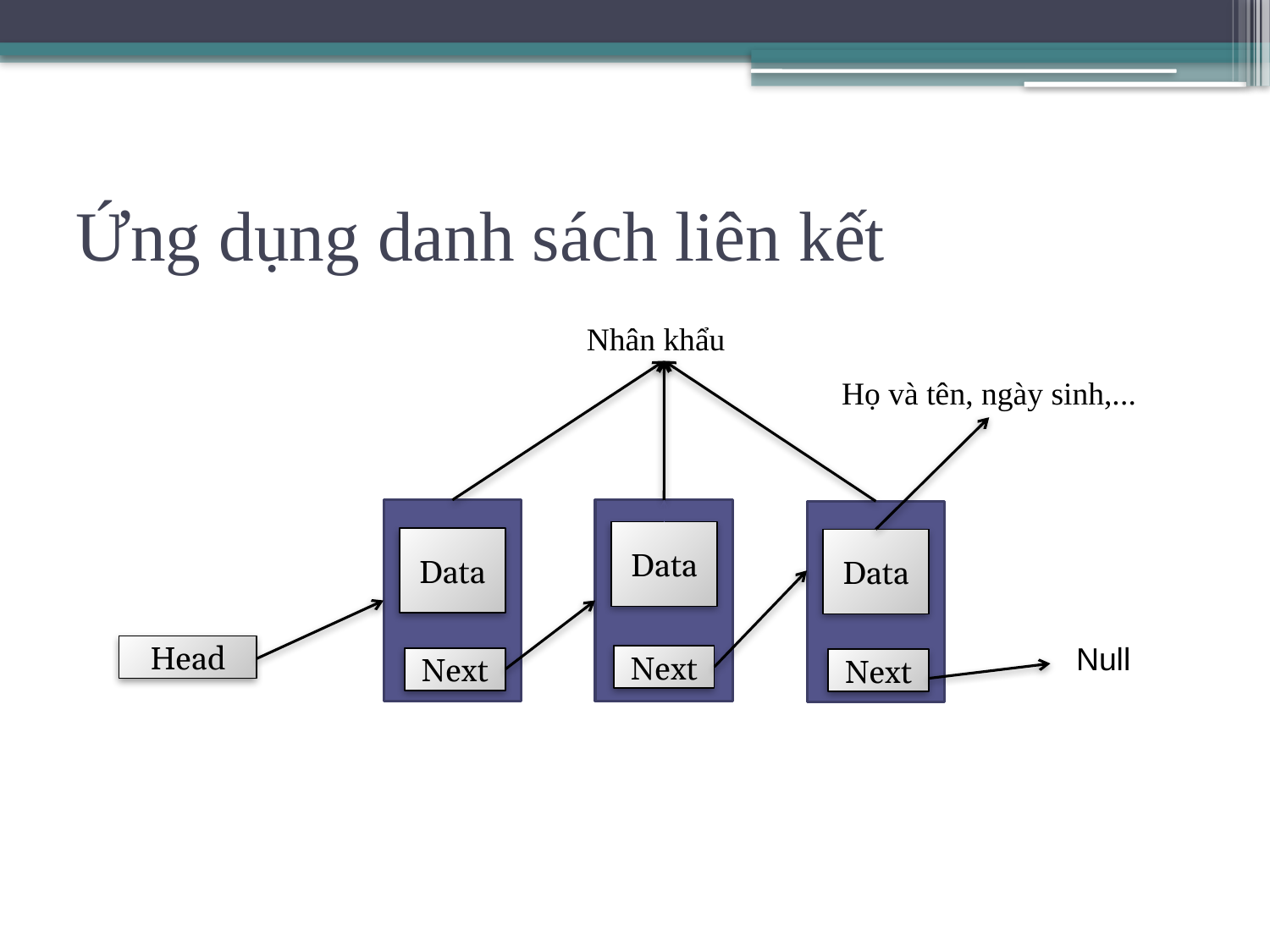

# Ứng dụng danh sách liên kết
Nhân khẩu
Họ và tên, ngày sinh,...

Data
Data
Data
Null
Head
Next
Next
Next